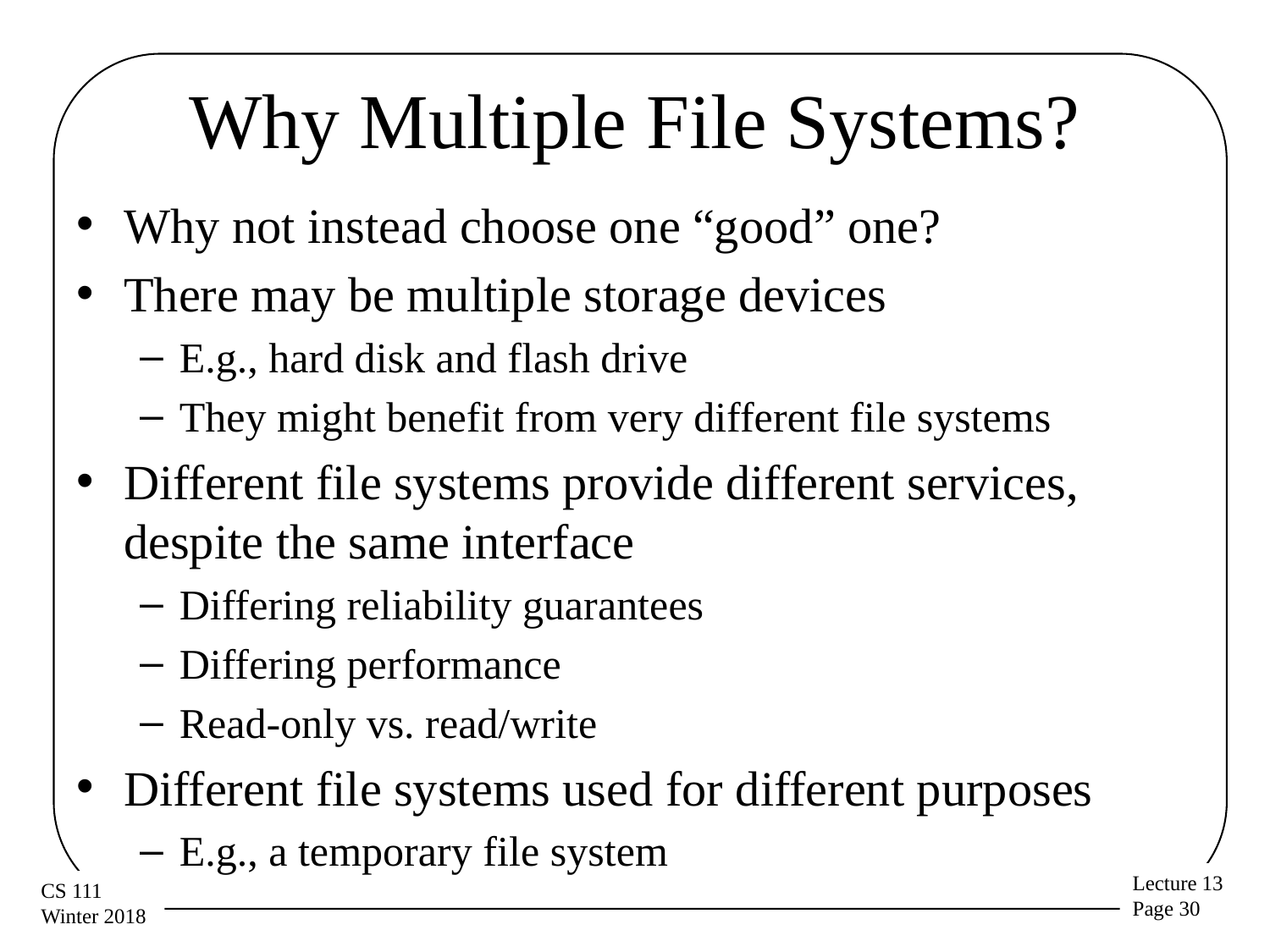

# Why Multiple File Systems?
Why not instead choose one “good” one?
There may be multiple storage devices
E.g., hard disk and flash drive
They might benefit from very different file systems
Different file systems provide different services, despite the same interface
Differing reliability guarantees
Differing performance
Read-only vs. read/write
Different file systems used for different purposes
E.g., a temporary file system